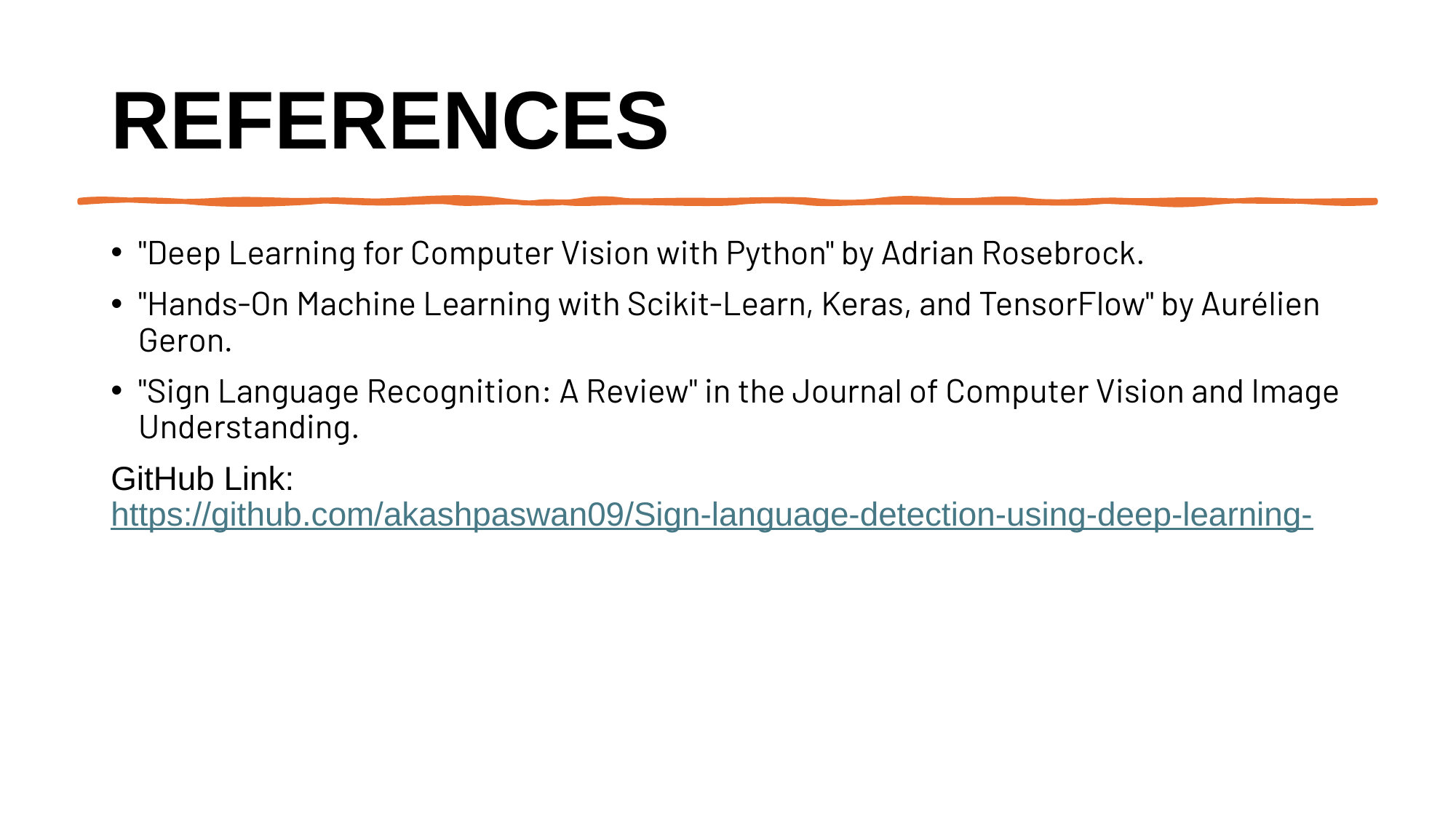

# References

"Deep Learning for Computer Vision with Python" by Adrian Rosebrock.
"Hands-On Machine Learning with Scikit-Learn, Keras, and TensorFlow" by Aurélien Geron.
"Sign Language Recognition: A Review" in the Journal of Computer Vision and Image Understanding.
GitHub Link: https://github.com/akashpaswan09/Sign-language-detection-using-deep-learning-